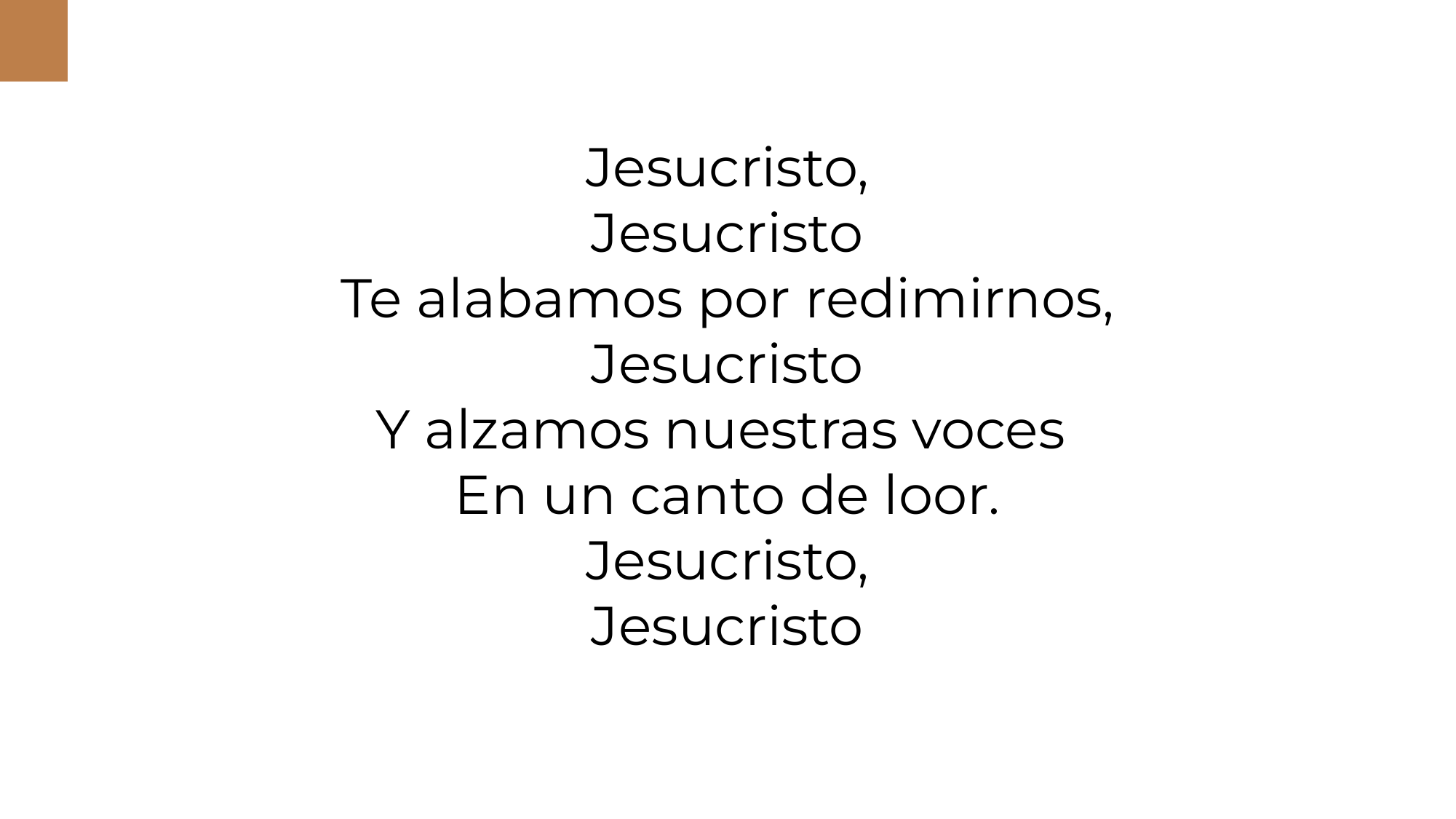

Jesucristo,
Jesucristo
Te alabamos por redimirnos,
Jesucristo
Y alzamos nuestras voces
En un canto de loor.
Jesucristo,
Jesucristo